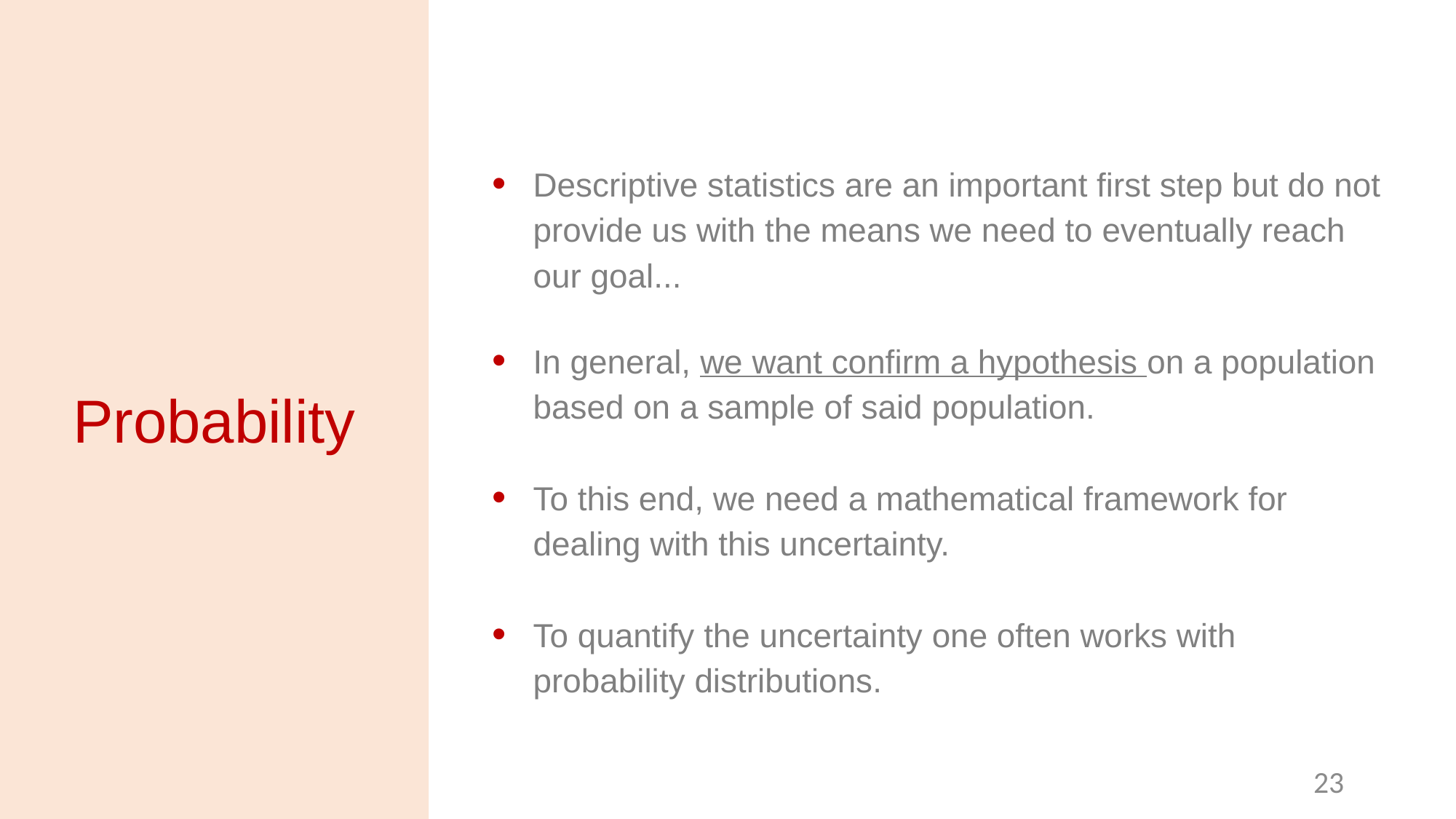

Descriptive statistics are an important first step but do not provide us with the means we need to eventually reach our goal...
In general, we want confirm a hypothesis on a population based on a sample of said population.
To this end, we need a mathematical framework for dealing with this uncertainty.
To quantify the uncertainty one often works with probability distributions.
# Probability
23